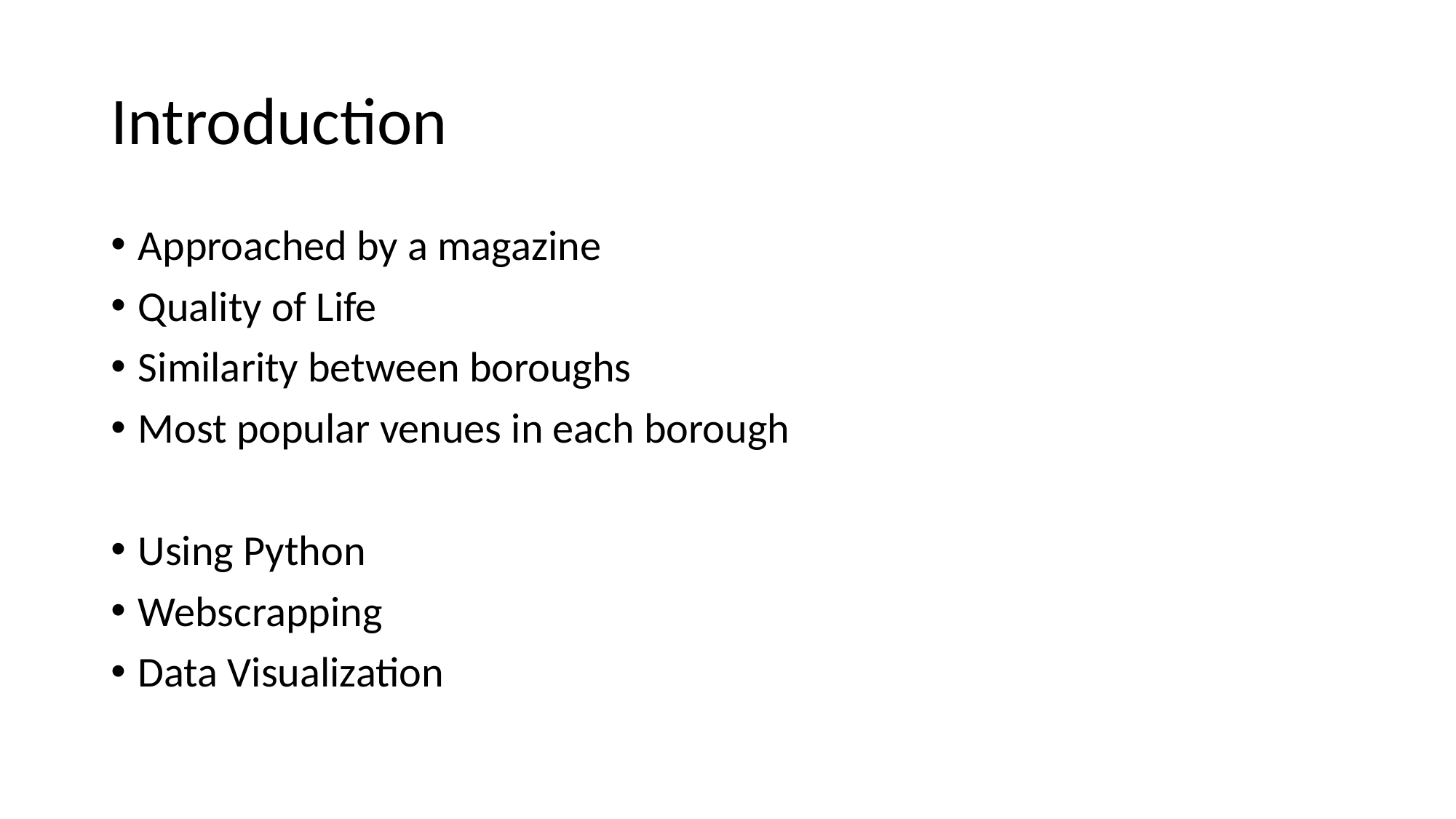

# Introduction
Approached by a magazine
Quality of Life
Similarity between boroughs
Most popular venues in each borough

Using Python
Webscrapping
Data Visualization